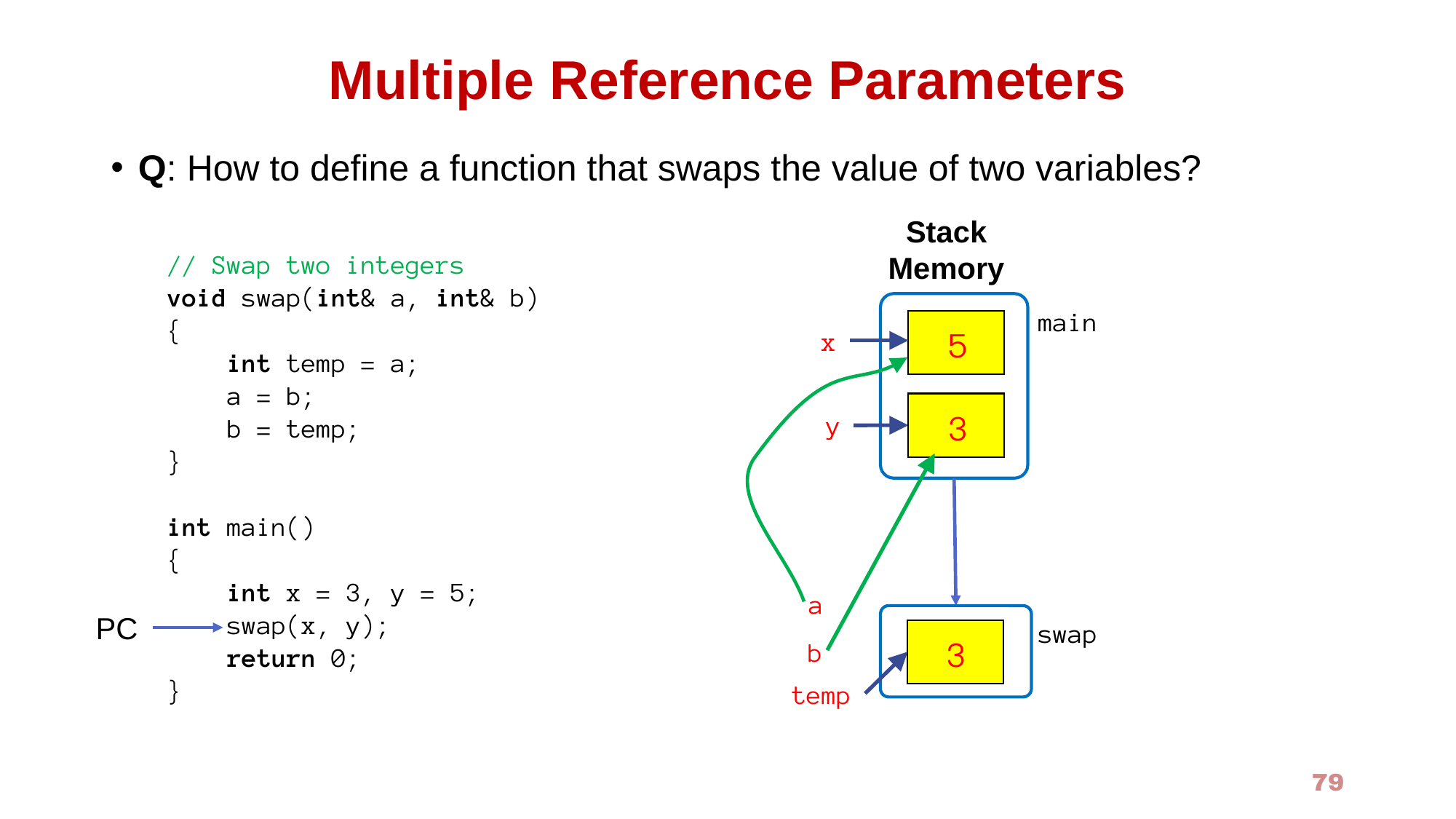

# Multiple Reference Parameters
Q: How to define a function that swaps the value of two variables?

Stack
Memory

main
3
x
5
y
// Swap two integers
void swap(int& a, int& b)
{
    int temp = a;
    a = b;
    b = temp;
}

int main()
{
    int x = 3, y = 5;
    swap(x, y);
    return 0;
}
5

3
a

swap
?
b
temp
PC
3
79